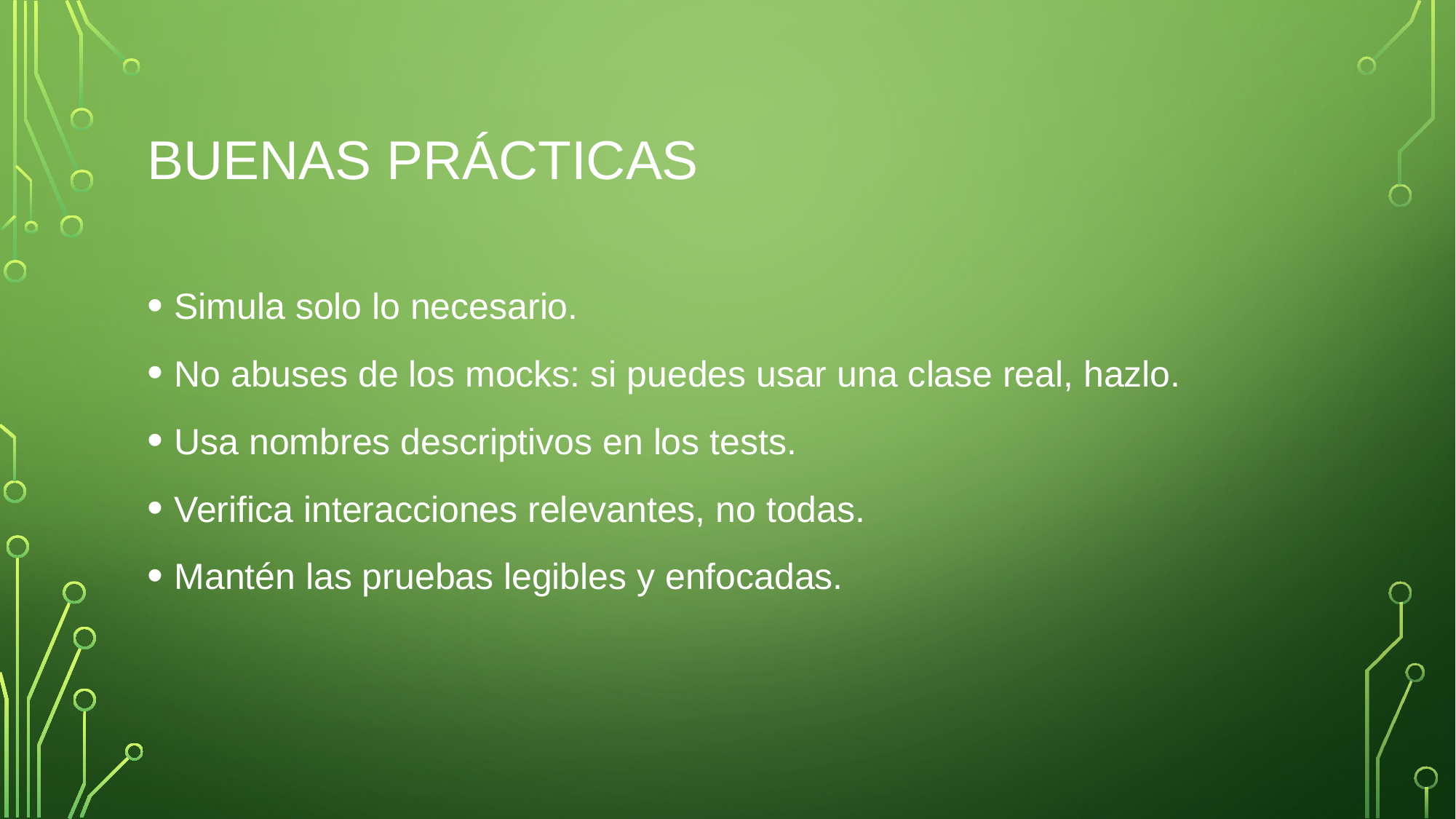

# Buenas prácticas
Simula solo lo necesario.
No abuses de los mocks: si puedes usar una clase real, hazlo.
Usa nombres descriptivos en los tests.
Verifica interacciones relevantes, no todas.
Mantén las pruebas legibles y enfocadas.